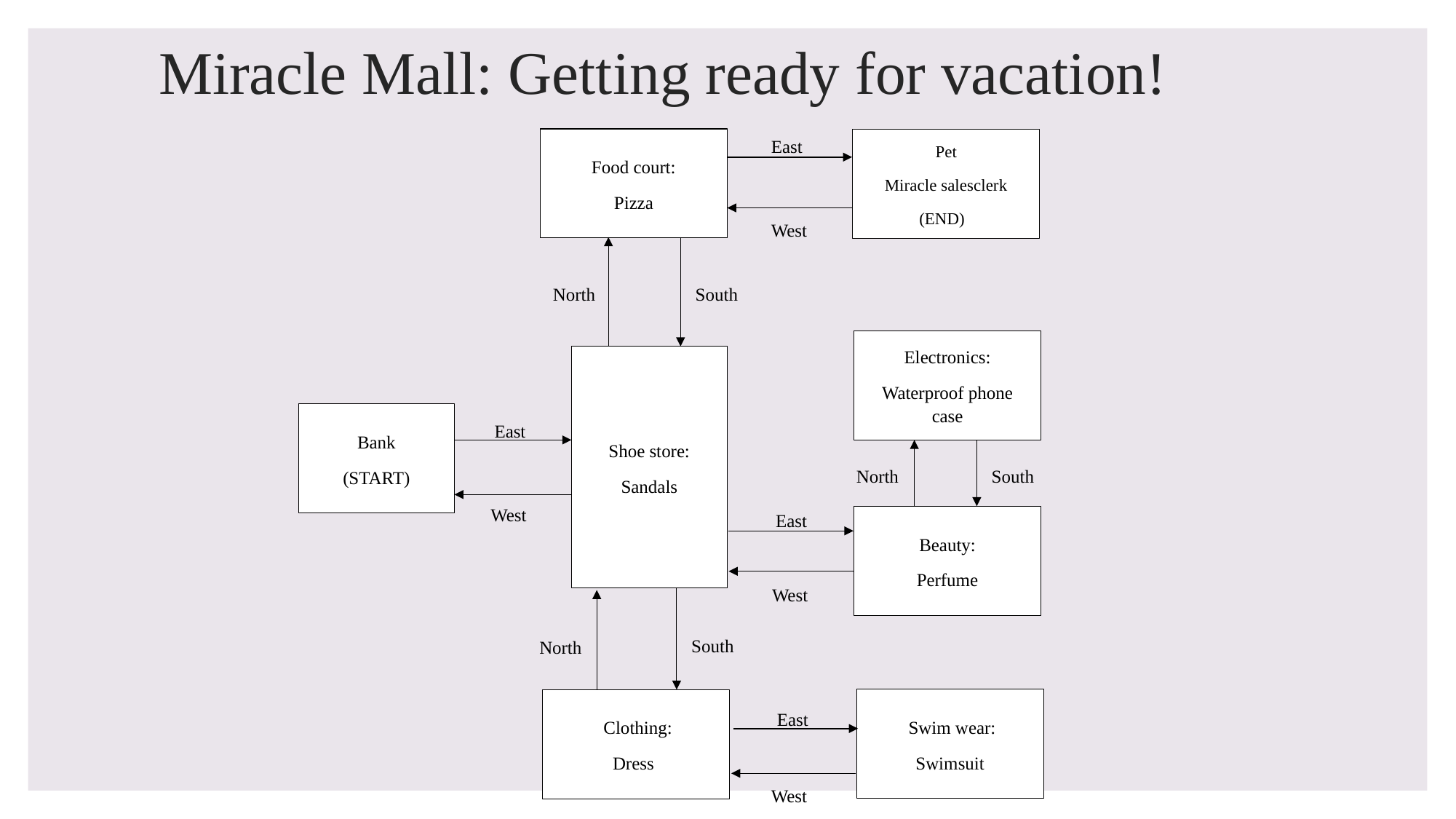

# Miracle Mall: Getting ready for vacation!
East
Food court:
Pizza

Pet
Miracle salesclerk
(END)

West
North
South
Electronics:
Waterproof phone case
Shoe store:
Sandals
Bank
(START)
East
North
South
West
East
Beauty:
Perfume
West
South
North
 Swim wear:
Swimsuit
 Clothing:
Dress
East
West